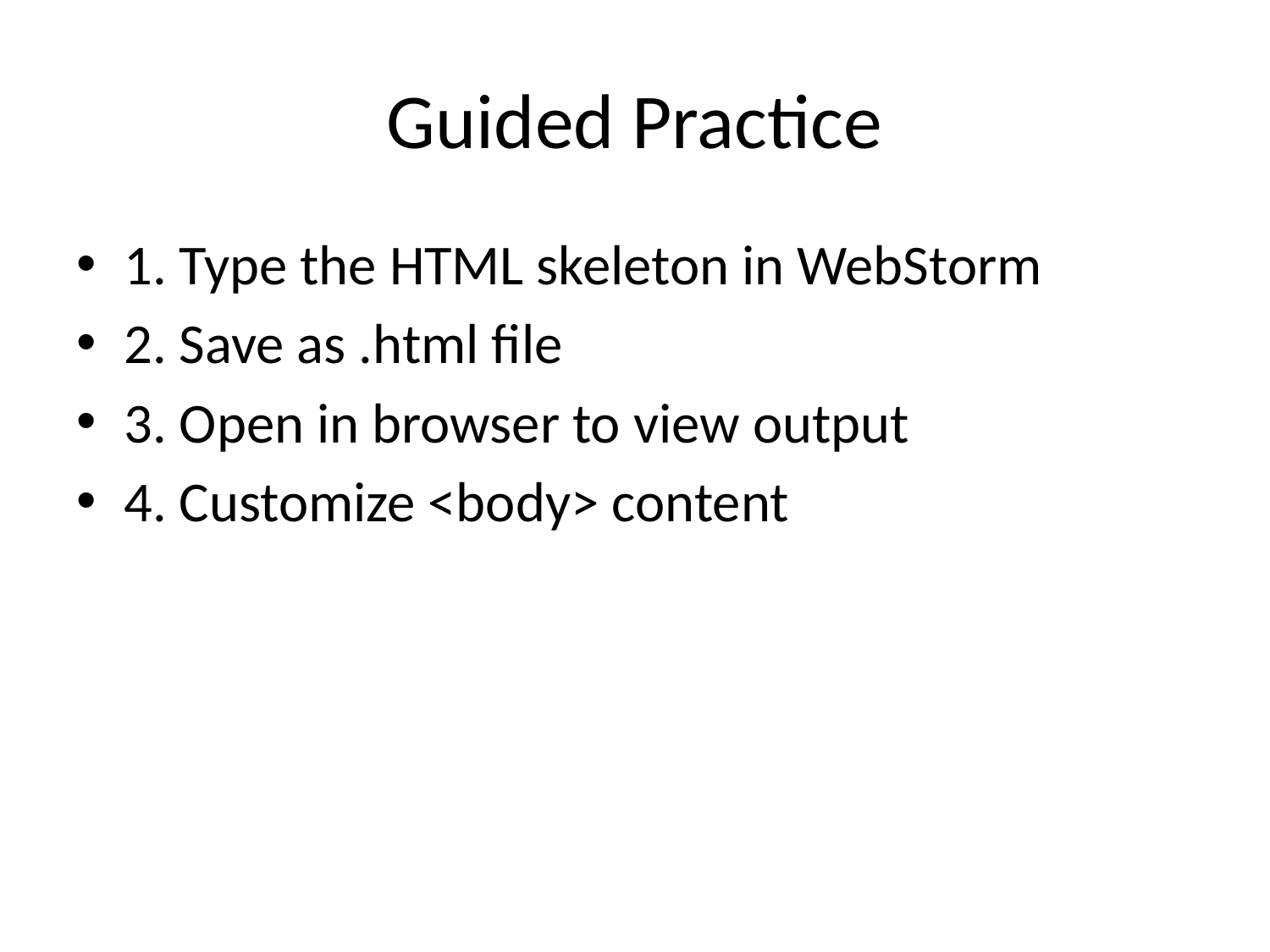

# Guided Practice
1. Type the HTML skeleton in WebStorm
2. Save as .html file
3. Open in browser to view output
4. Customize <body> content